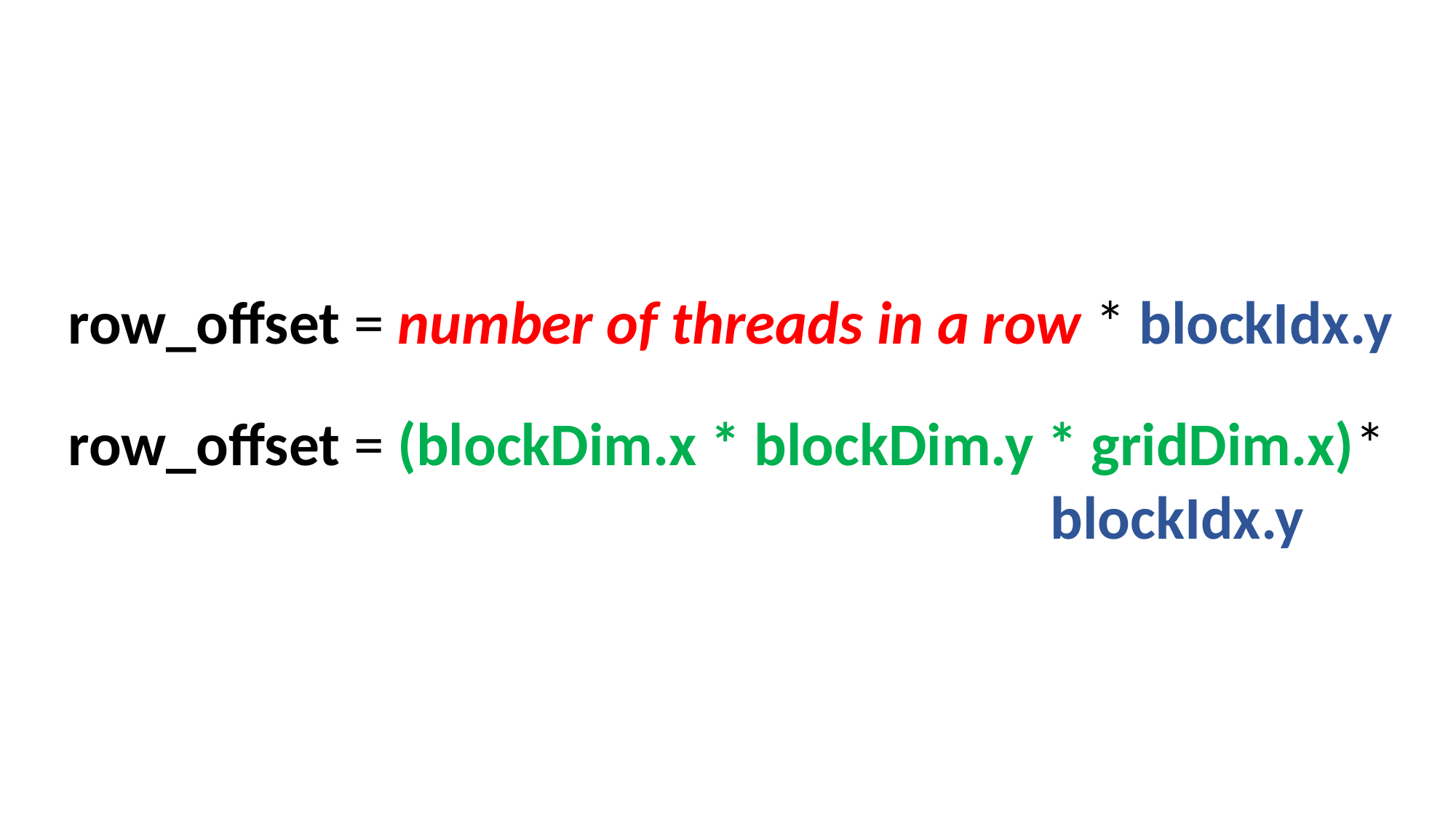

row_offset = number of threads in a row * blockIdx.y
row_offset = (blockDim.x * blockDim.y * gridDim.x)* 										blockIdx.y